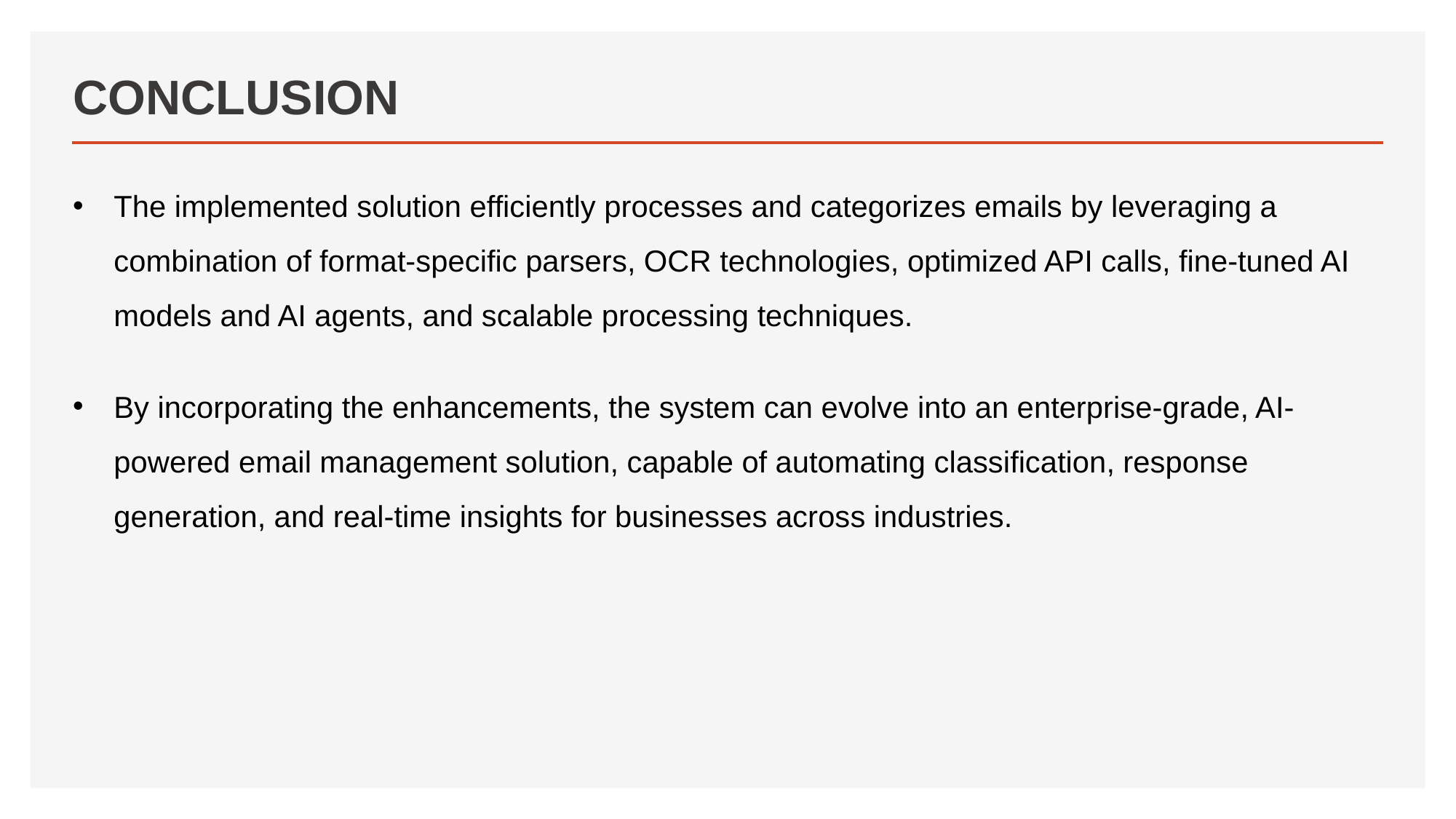

# CONCLUSION
The implemented solution efficiently processes and categorizes emails by leveraging a combination of format-specific parsers, OCR technologies, optimized API calls, fine-tuned AI models and AI agents, and scalable processing techniques.
By incorporating the enhancements, the system can evolve into an enterprise-grade, AI-powered email management solution, capable of automating classification, response generation, and real-time insights for businesses across industries.